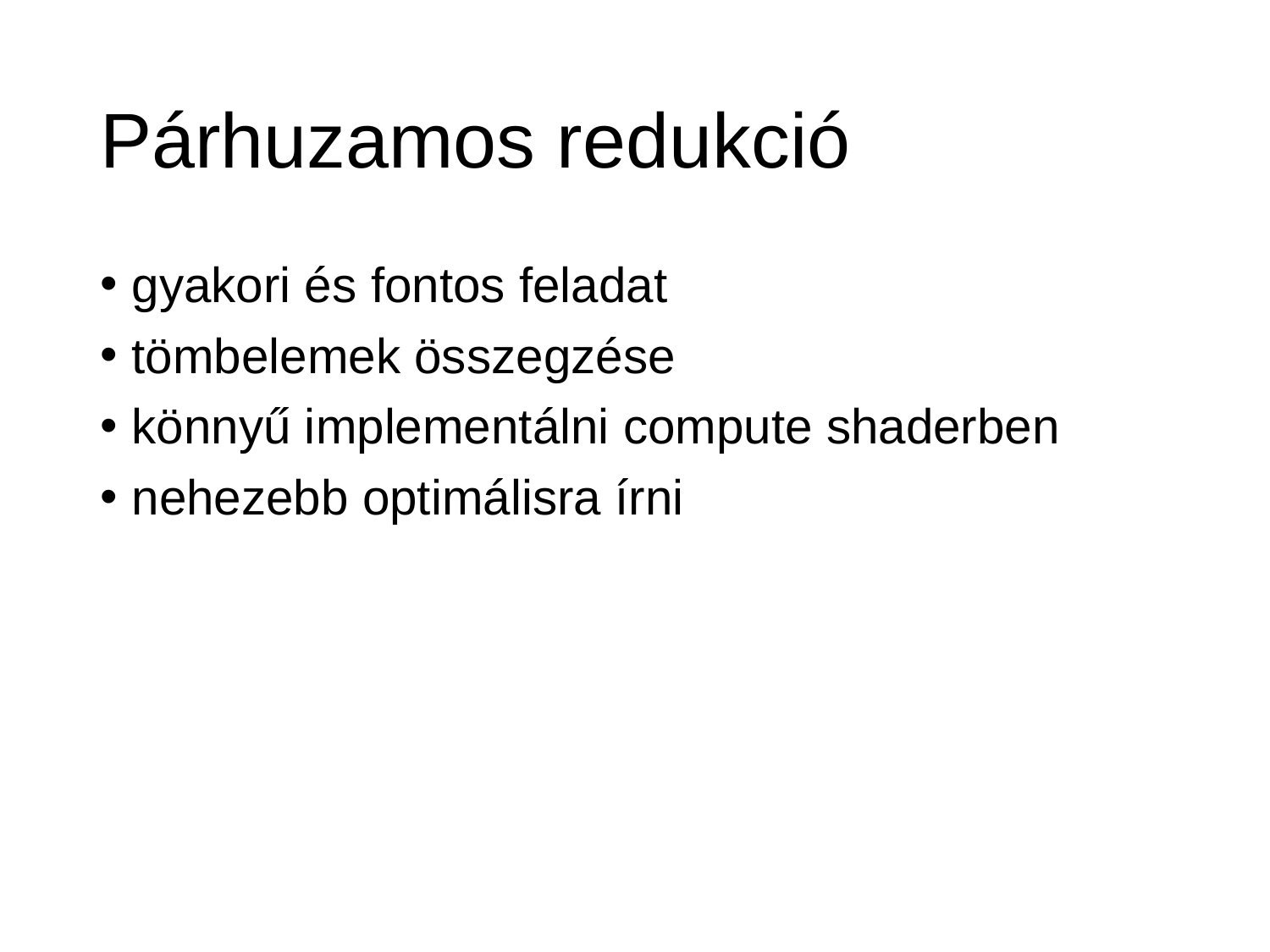

# Párhuzamos redukció
gyakori és fontos feladat
tömbelemek összegzése
könnyű implementálni compute shaderben
nehezebb optimálisra írni